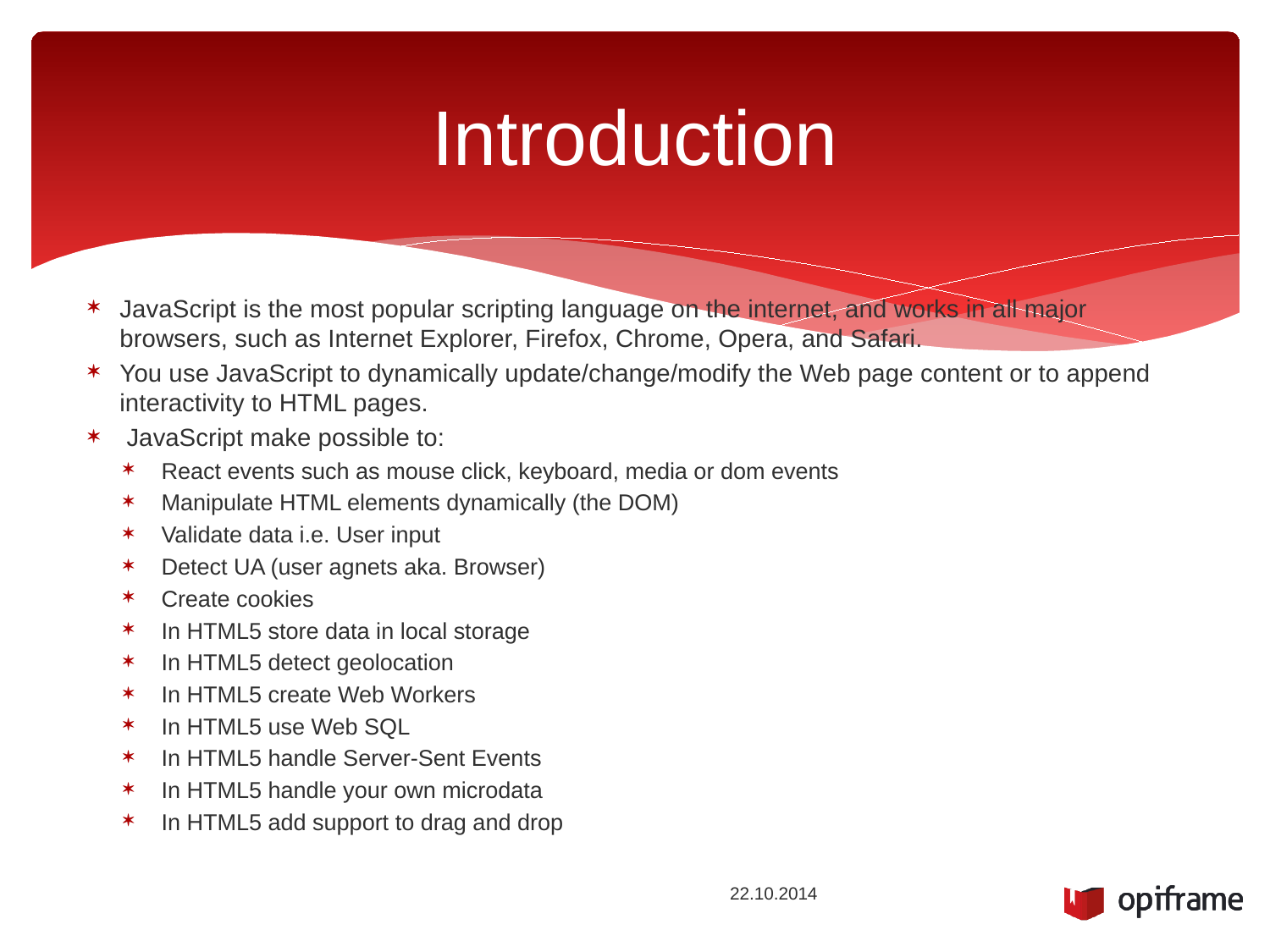

# Introduction
JavaScript is the most popular scripting language on the internet, and works in all major browsers, such as Internet Explorer, Firefox, Chrome, Opera, and Safari.
You use JavaScript to dynamically update/change/modify the Web page content or to append interactivity to HTML pages.
 JavaScript make possible to:
 React events such as mouse click, keyboard, media or dom events
 Manipulate HTML elements dynamically (the DOM)
 Validate data i.e. User input
 Detect UA (user agnets aka. Browser)
 Create cookies
 In HTML5 store data in local storage
 In HTML5 detect geolocation
 In HTML5 create Web Workers
 In HTML5 use Web SQL
 In HTML5 handle Server-Sent Events
 In HTML5 handle your own microdata
 In HTML5 add support to drag and drop

22.10.2014